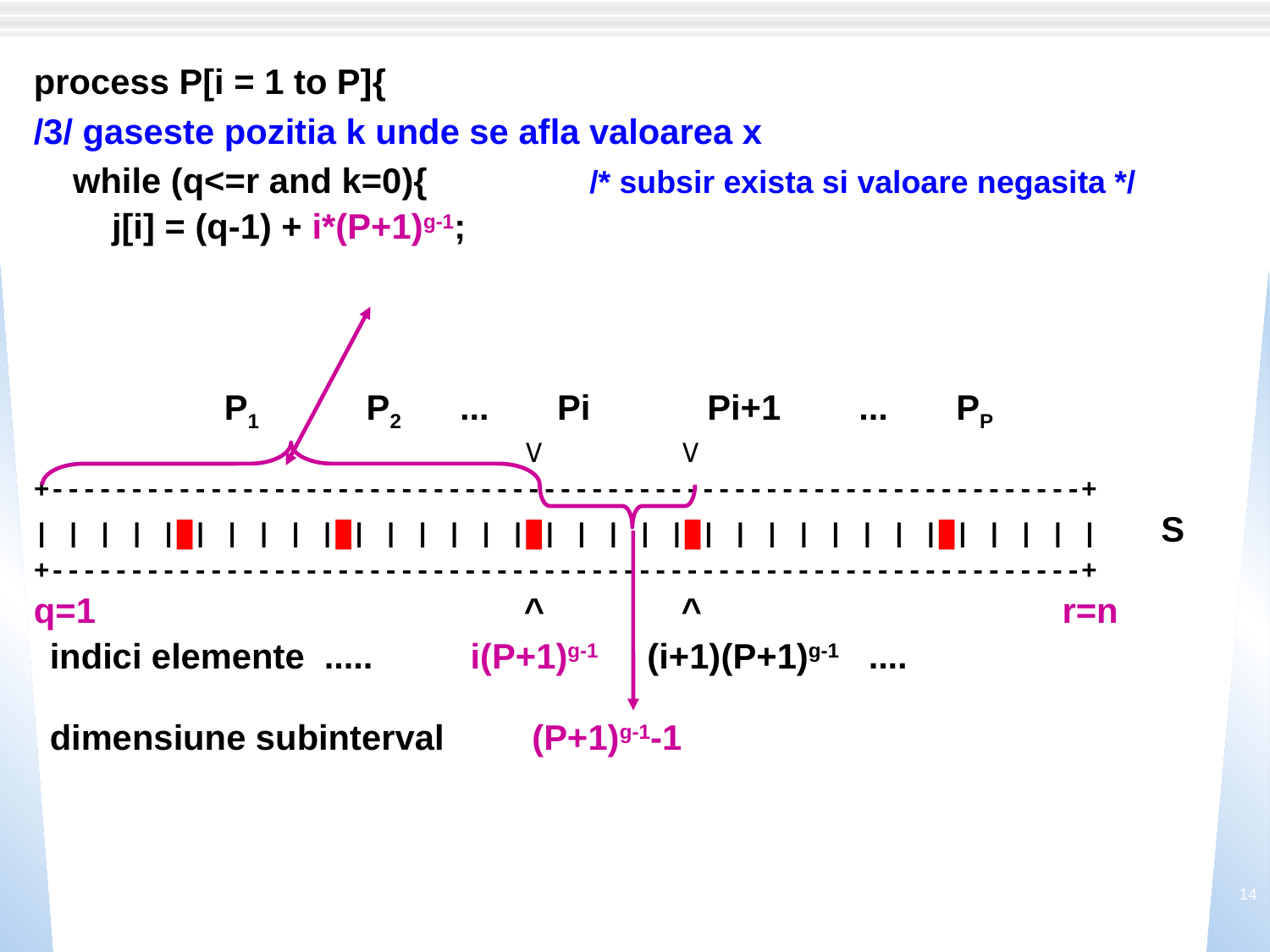

process P[i = 1 to P]{
/3/ gaseste pozitia k unde se afla valoarea x
    while (q<=r and k=0){		/* subsir exista si valoare negasita */
        j[i] = (q-1) + i*(P+1)g-1;

		 P1           P2      ...       Pi            Pi+1        ...       PP
                               V                  V
+-----------------------------------------------------------------+
| | | | |█| | | | |█| | | | | |█| | | | |█| | | | | | | |█| | | | |    S
+-----------------------------------------------------------------+
q=1                                            ^              ^                                     r=n
 indici elemente  .....          i(P+1)g-1     (i+1)(P+1)g-1   ....

 dimensiune subinterval         (P+1)g-1-1

14
Algoritmi Paraleli si distribuiti